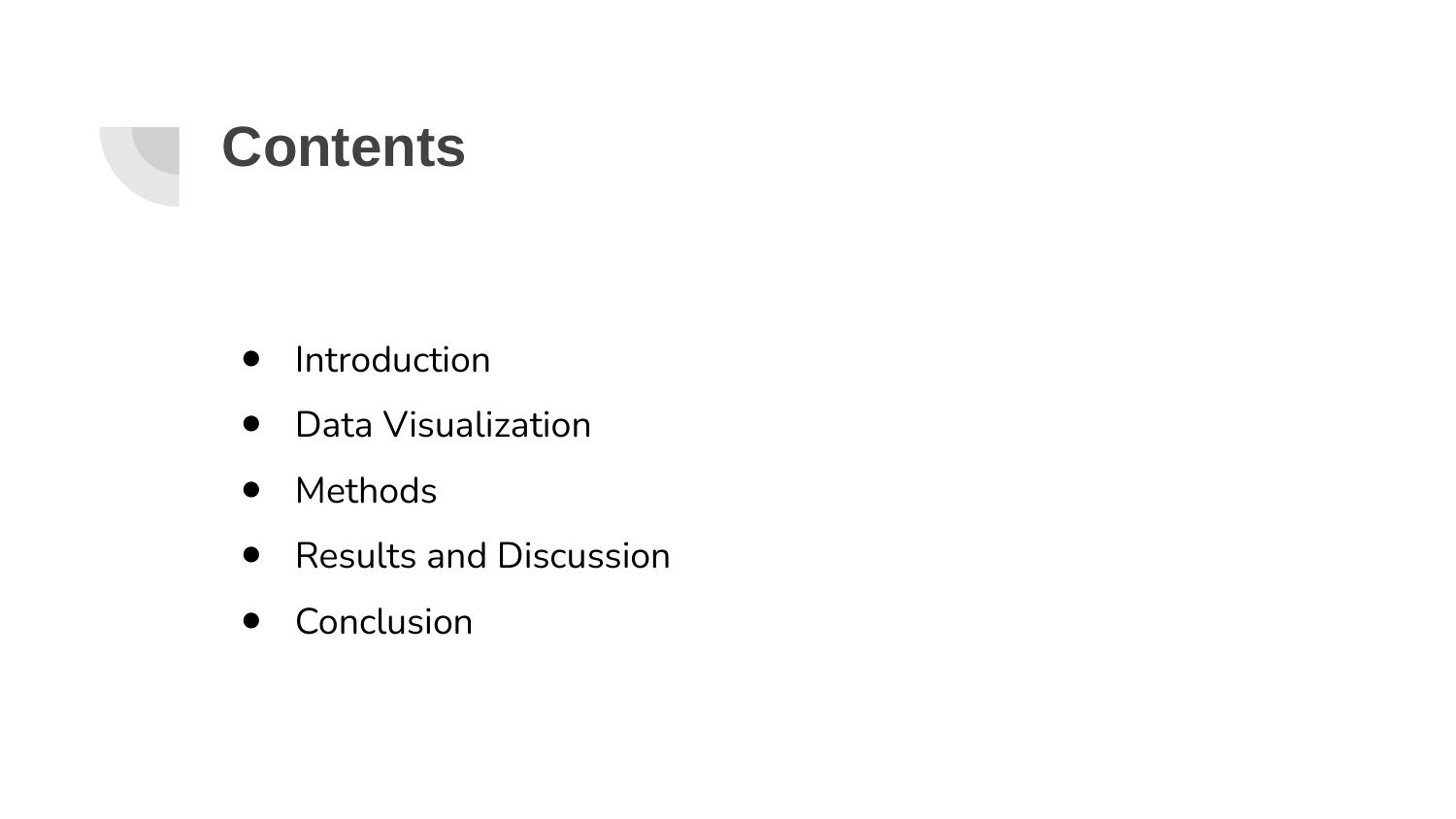

# Contents
Introduction
Data Visualization
Methods
Results and Discussion
Conclusion